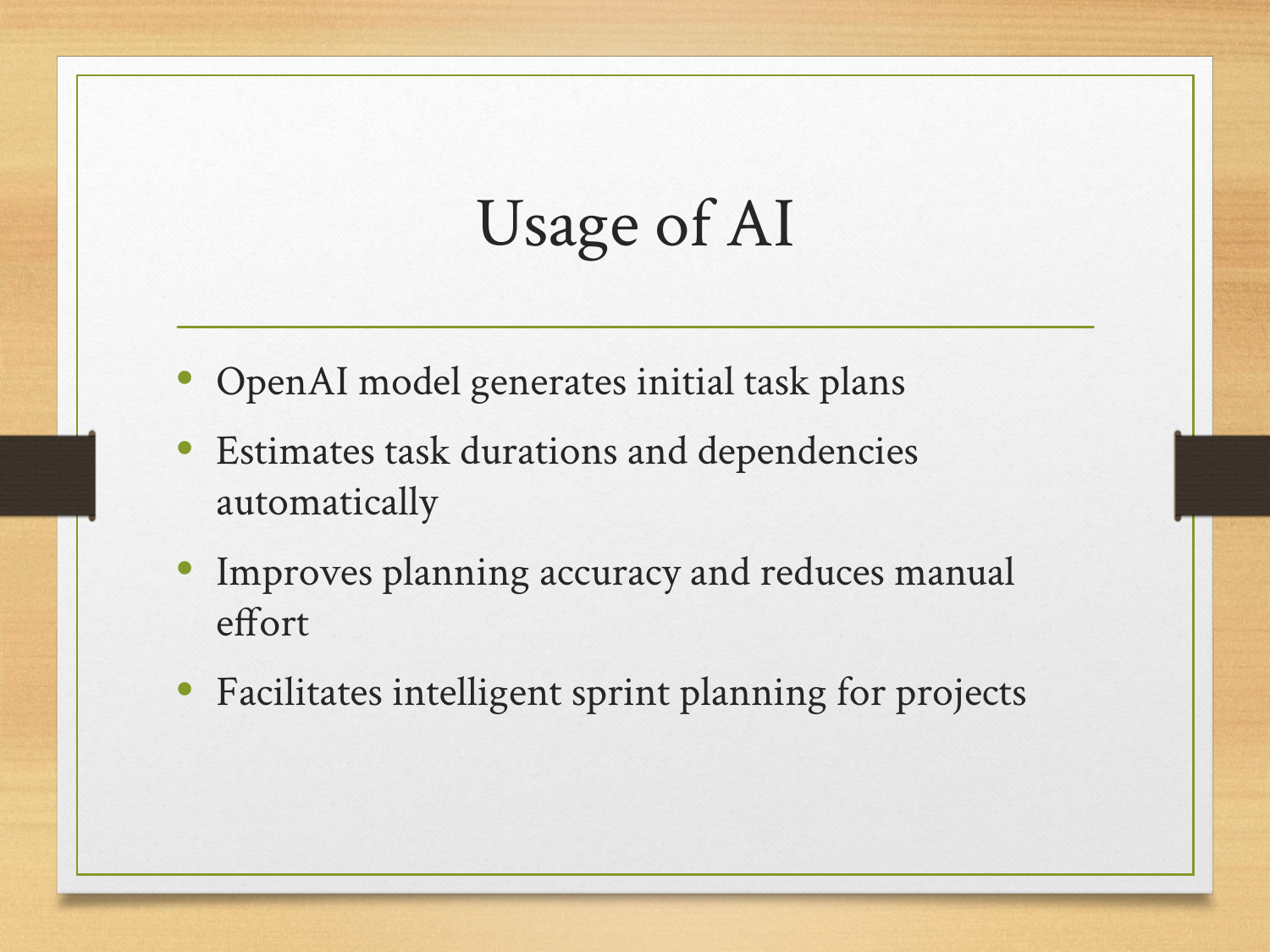

# Usage of AI
OpenAI model generates initial task plans
Estimates task durations and dependencies automatically
Improves planning accuracy and reduces manual effort
Facilitates intelligent sprint planning for projects